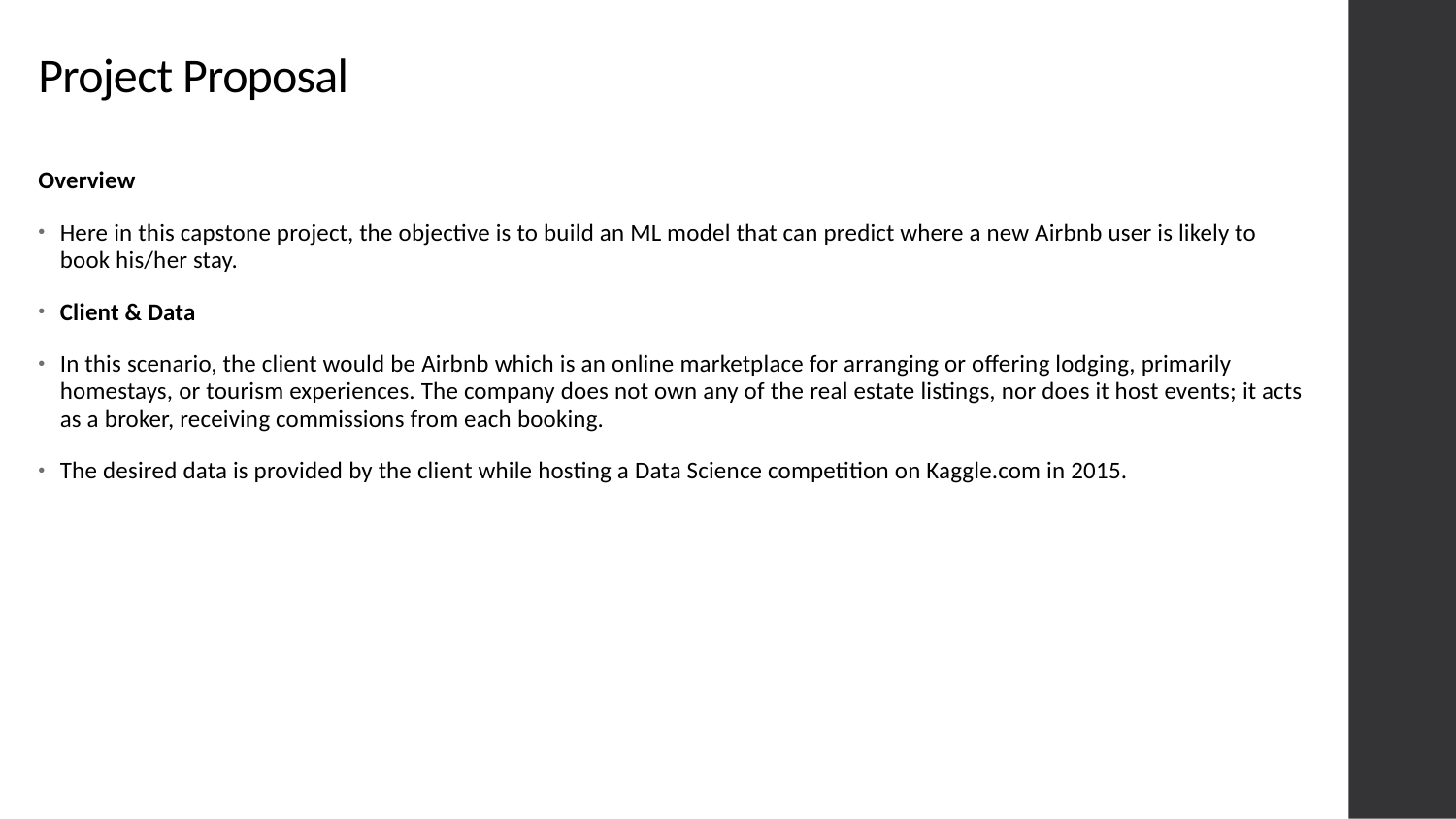

# Project Proposal
Overview
Here in this capstone project, the objective is to build an ML model that can predict where a new Airbnb user is likely to book his/her stay.
Client & Data
In this scenario, the client would be Airbnb which is an online marketplace for arranging or offering lodging, primarily homestays, or tourism experiences. The company does not own any of the real estate listings, nor does it host events; it acts as a broker, receiving commissions from each booking.
The desired data is provided by the client while hosting a Data Science competition on Kaggle.com in 2015.
Company